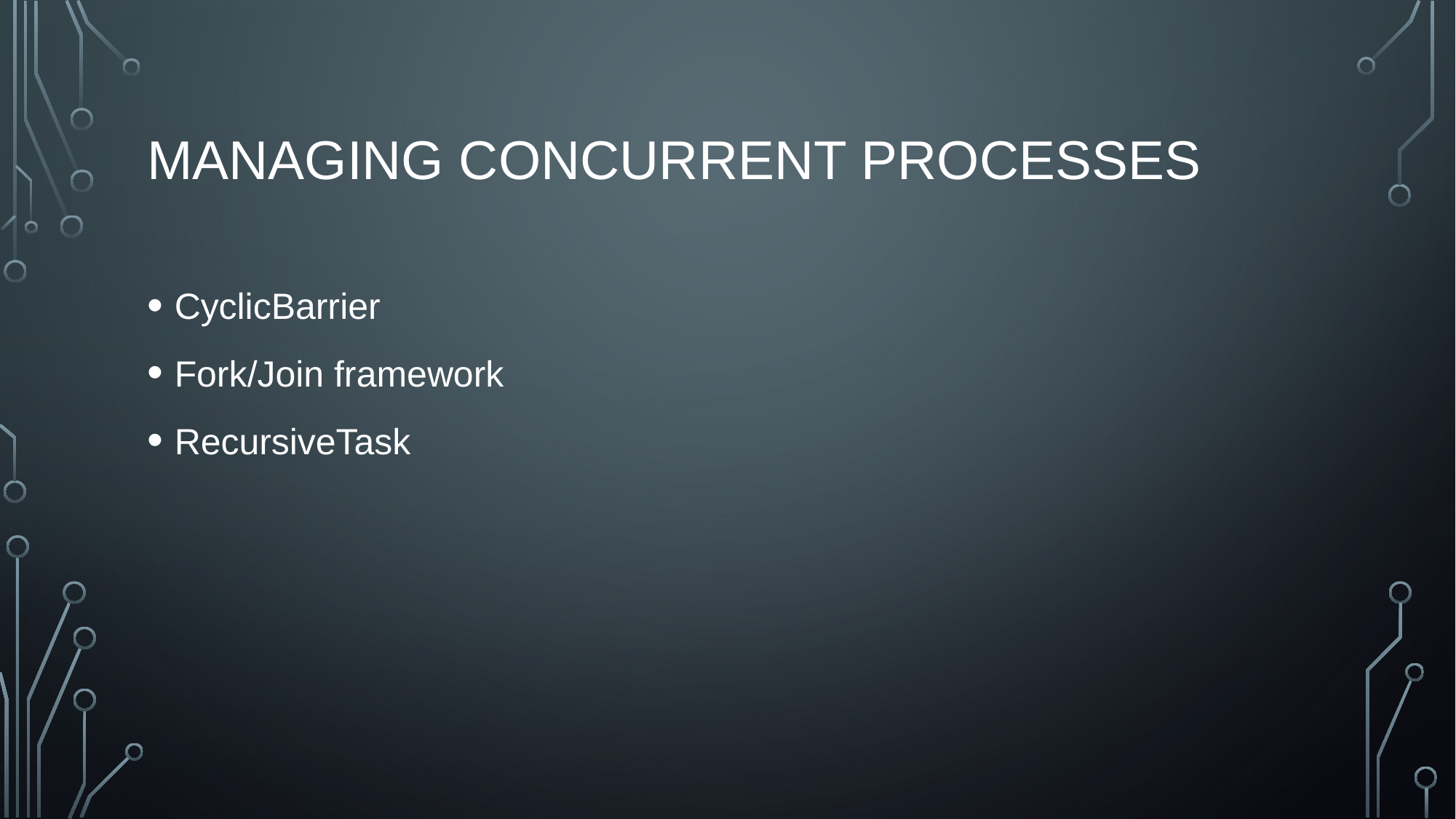

# Managing Concurrent Processes
CyclicBarrier
Fork/Join framework
RecursiveTask